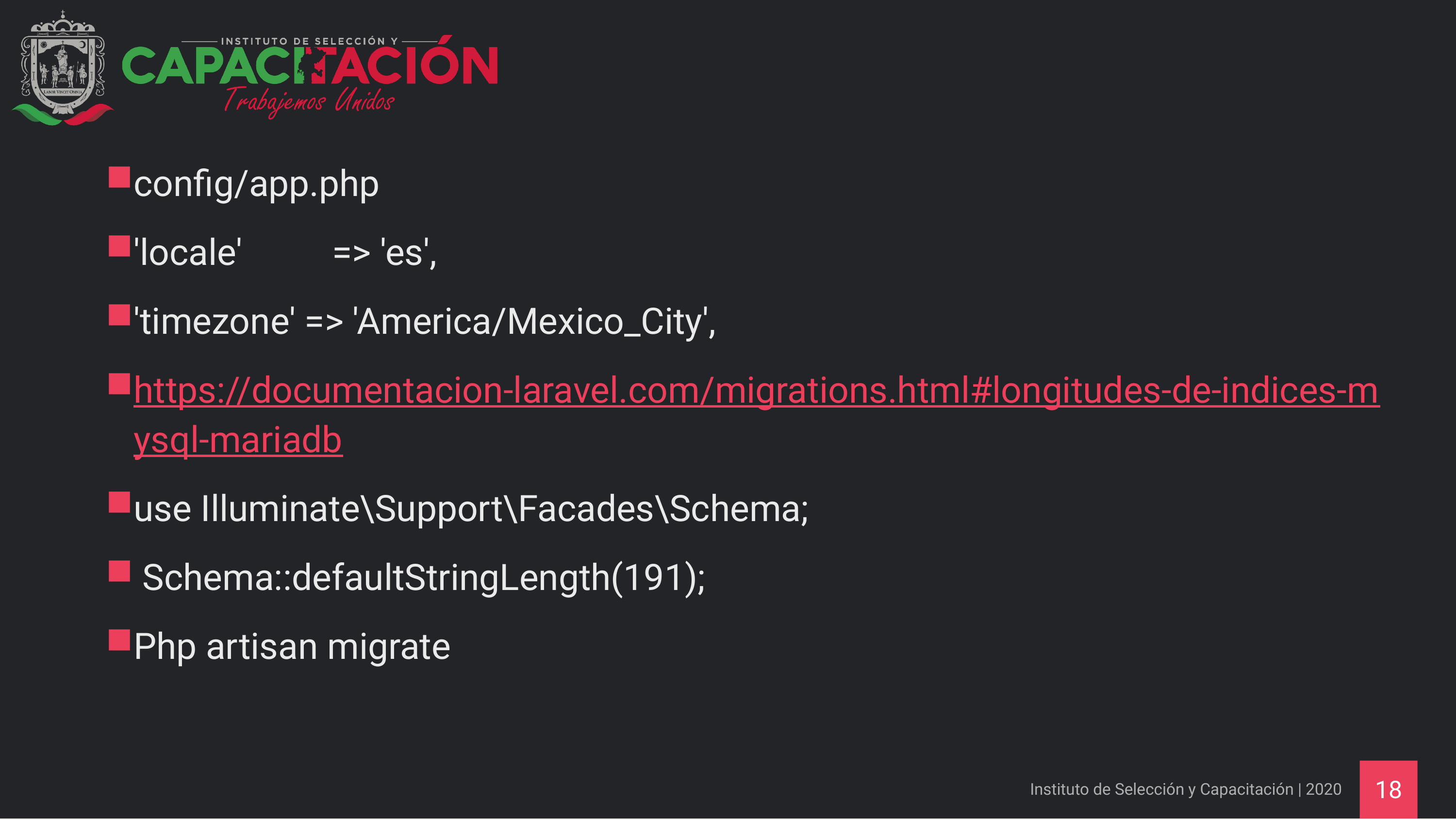

config/app.php
'locale'          => 'es',
'timezone' => 'America/Mexico_City',
https://documentacion-laravel.com/migrations.html#longitudes-de-indices-mysql-mariadb
use Illuminate\Support\Facades\Schema;
 Schema::defaultStringLength(191);
Php artisan migrate

Instituto de Selección y Capacitación | 2020
18